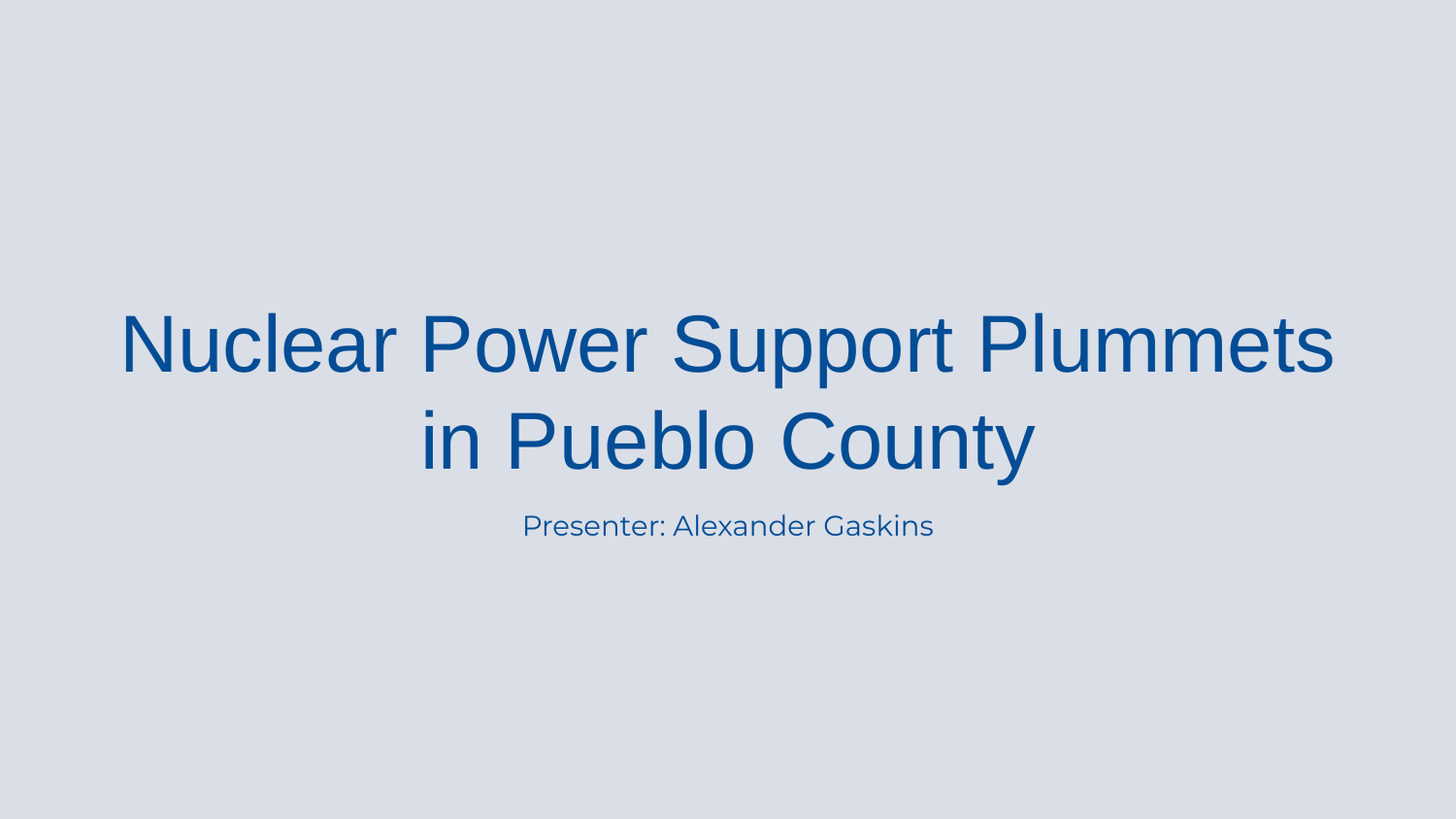

Nuclear Power Support Plummets in Pueblo County
Presenter: Alexander Gaskins